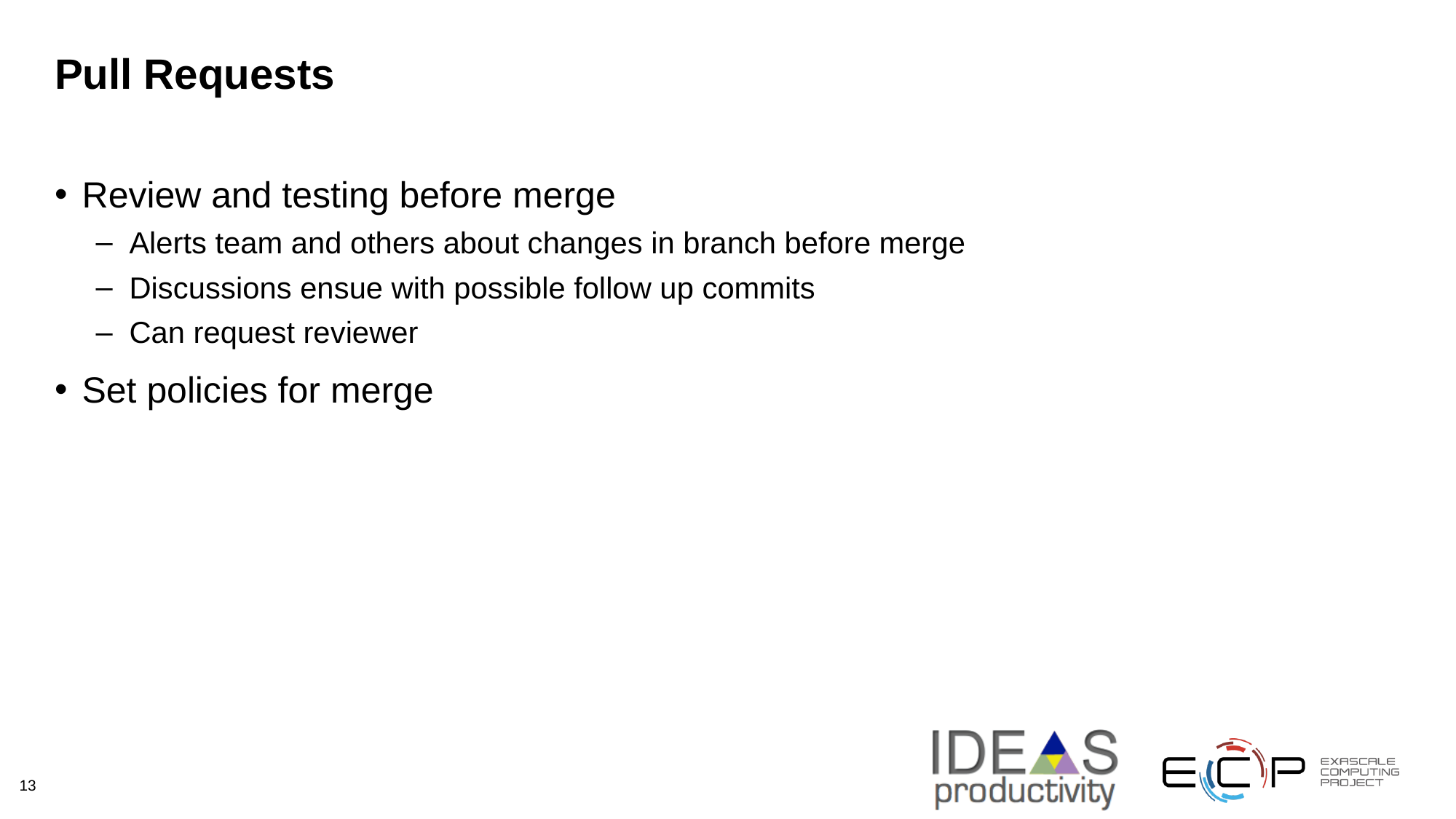

# Pull Requests
Review and testing before merge
Alerts team and others about changes in branch before merge
Discussions ensue with possible follow up commits
Can request reviewer
Set policies for merge